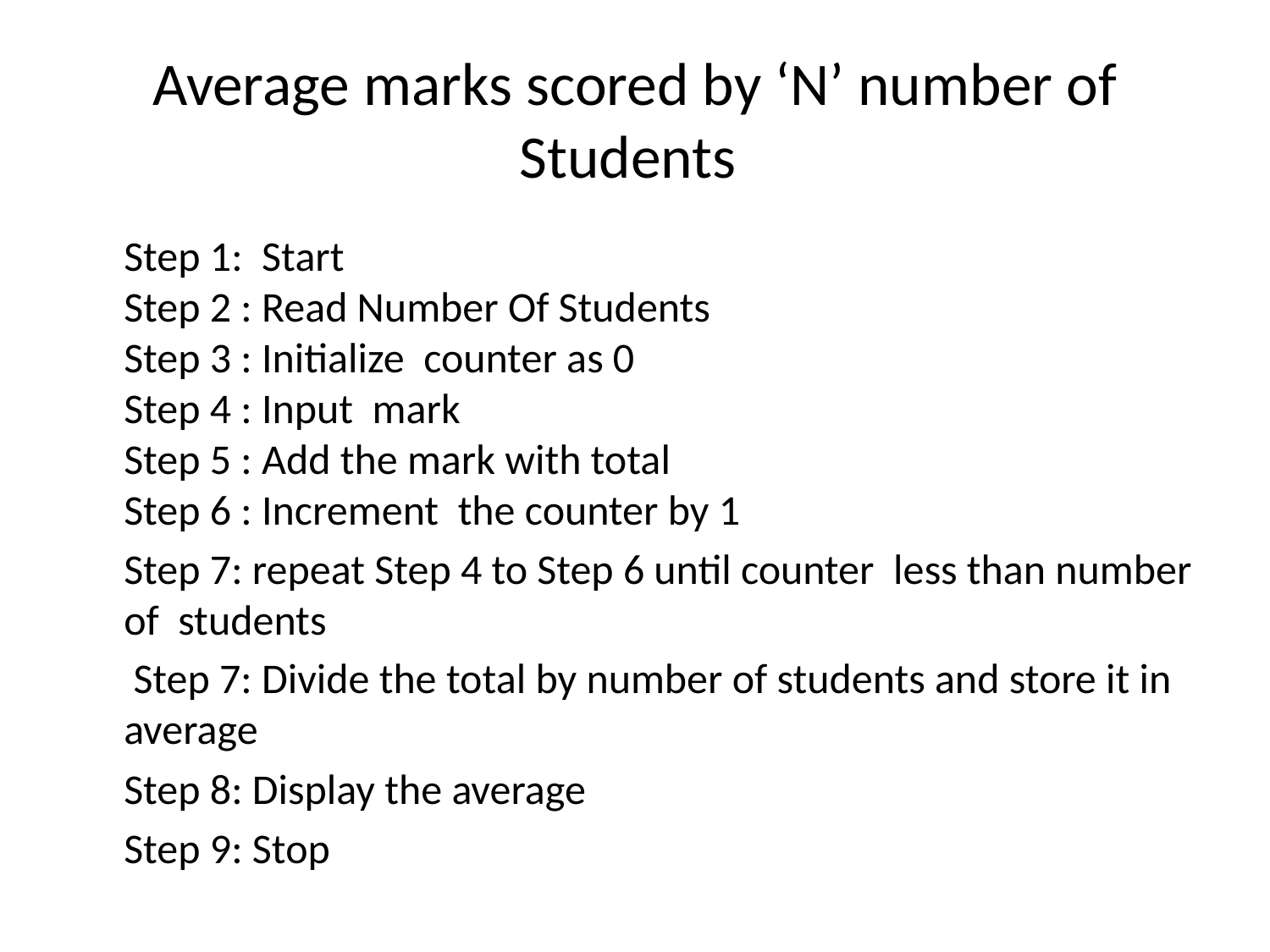

# Average marks scored by ‘N’ number of Students
	Step 1:  Start
Step 2 : Read Number Of Students
Step 3 : Initialize  counter as 0
Step 4 : Input  mark
Step 5 : Add the mark with total
Step 6 : Increment  the counter by 1
	Step 7: repeat Step 4 to Step 6 until counter  less than number of  students
      Step 7: Divide the total by number of students and store it in average
	Step 8: Display the average
	Step 9: Stop